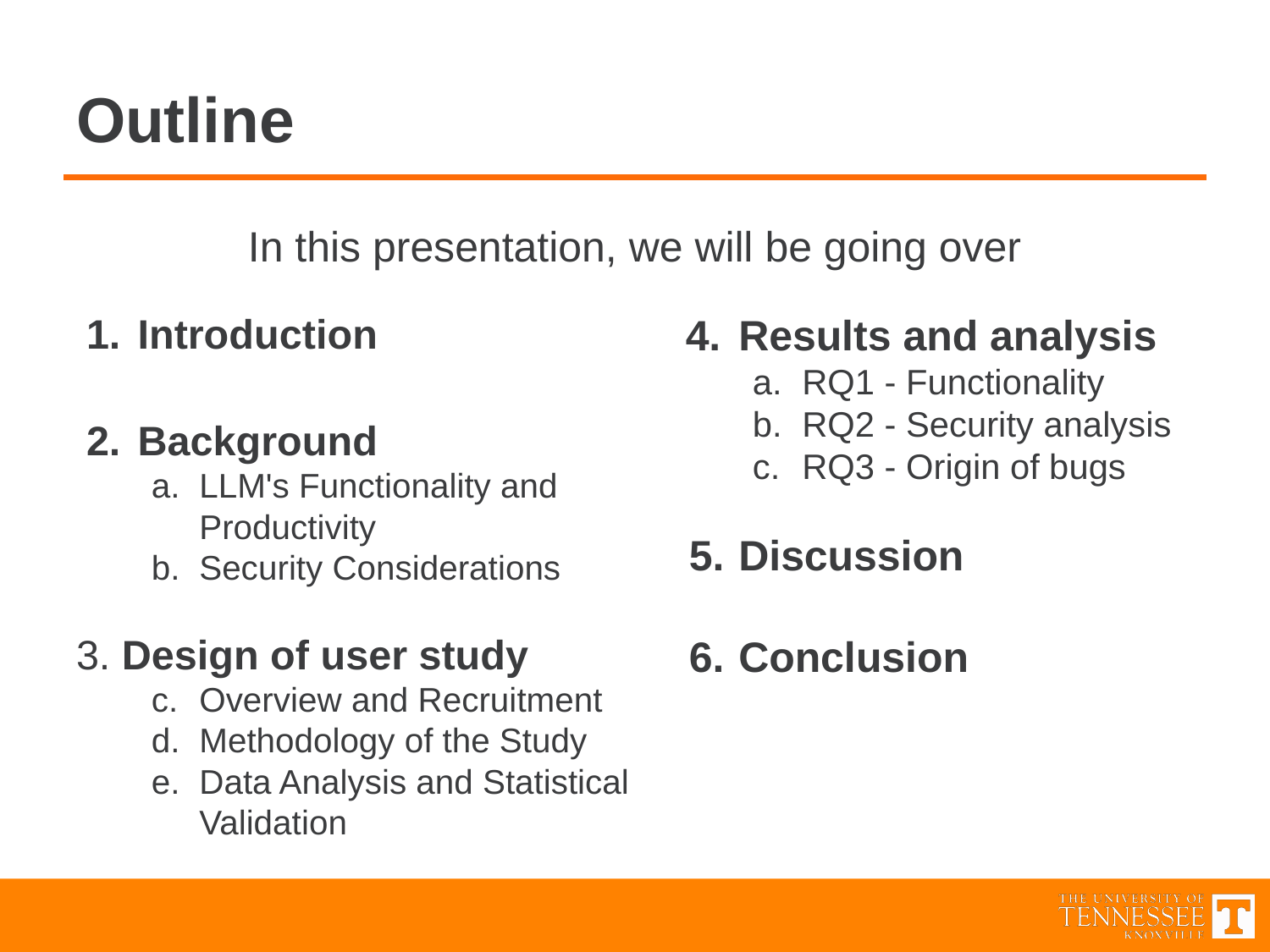

# Outline
In this presentation, we will be going over
Introduction
Background
LLM's Functionality and Productivity
Security Considerations
3. Design of user study
Overview and Recruitment
Methodology of the Study
Data Analysis and Statistical Validation
Results and analysis
RQ1 - Functionality
RQ2 - Security analysis
RQ3 - Origin of bugs
Discussion
Conclusion